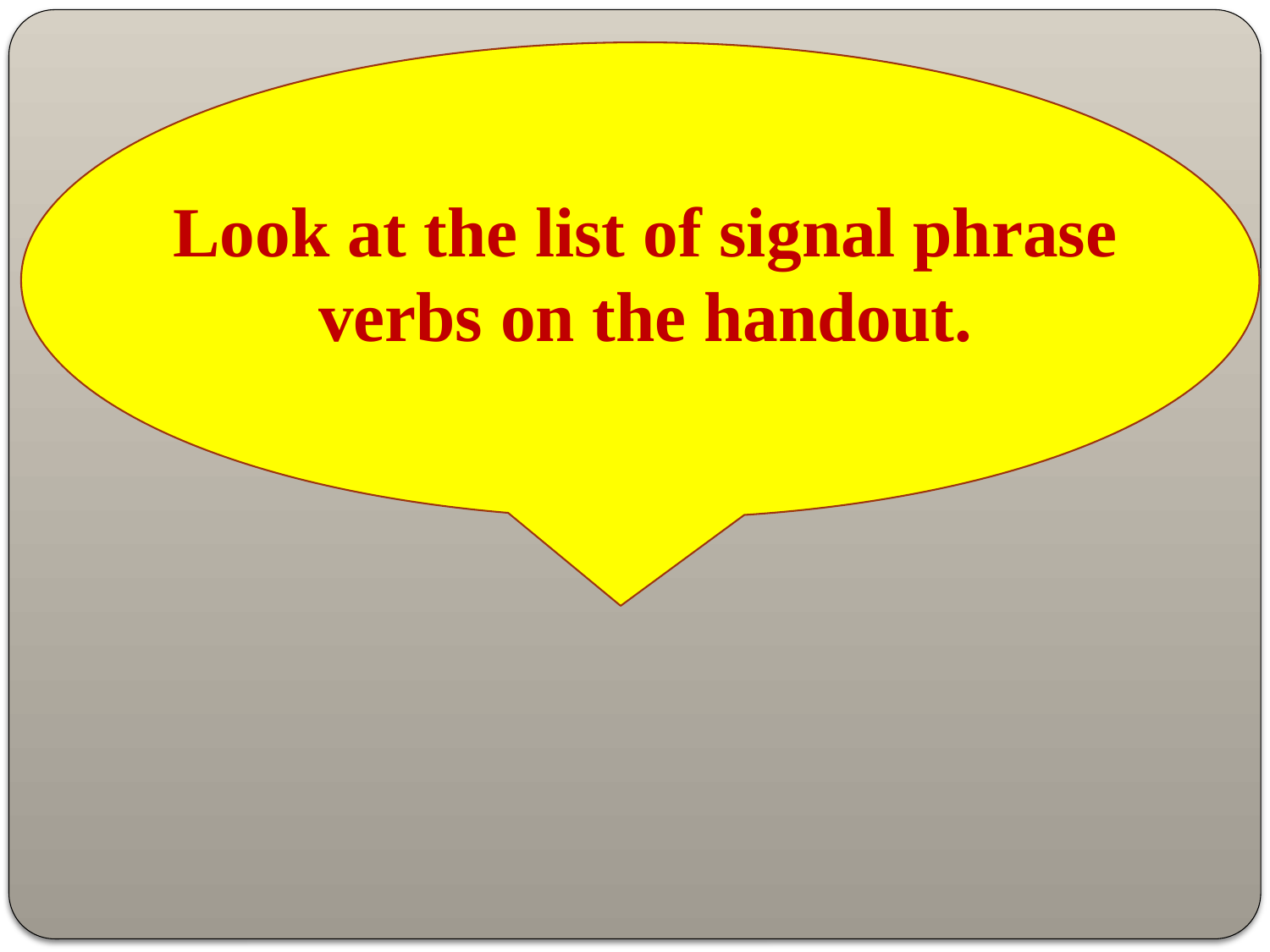

Look at the list of signal phrase verbs on the handout.